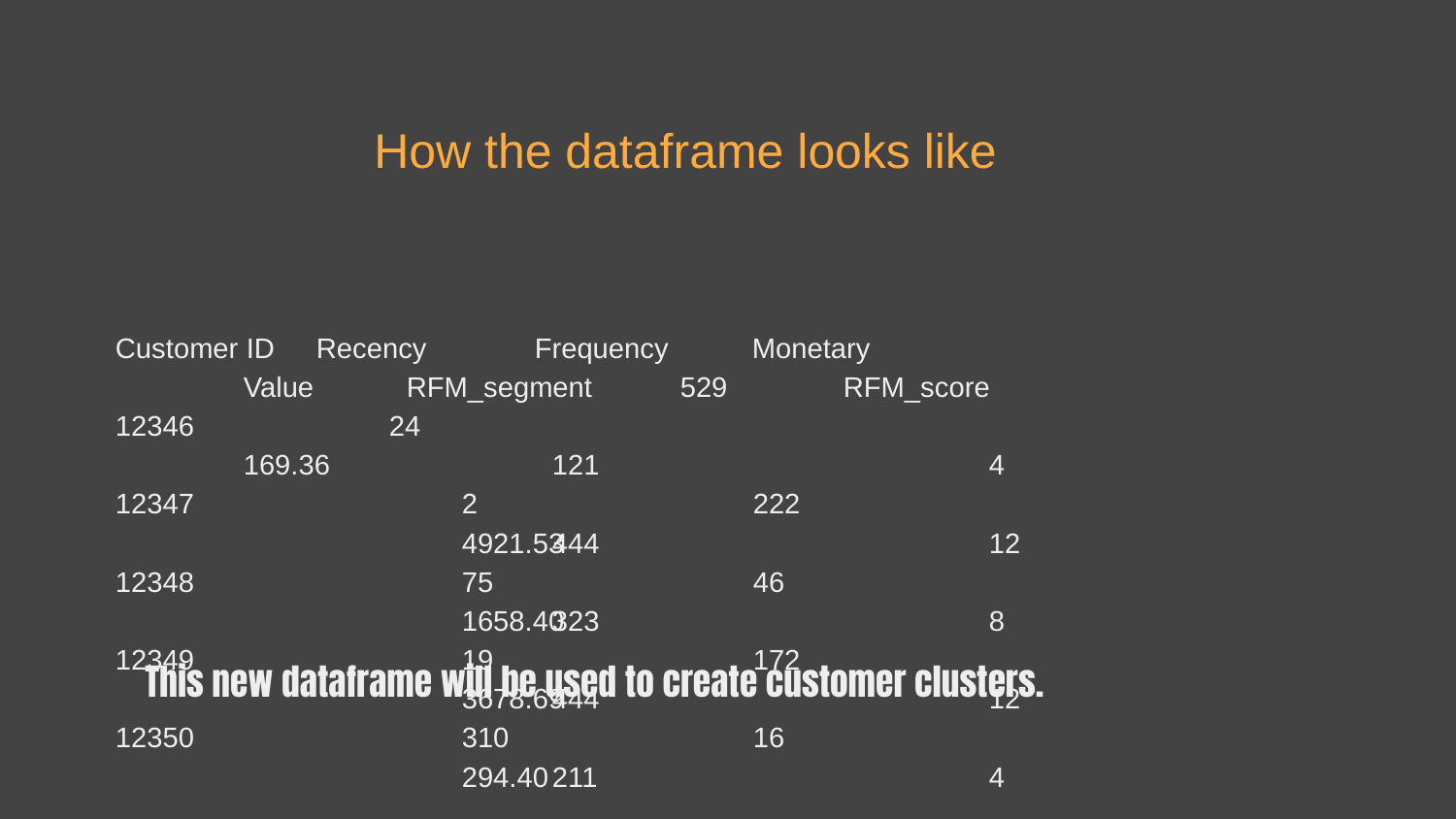

How the dataframe looks like
Customer ID									RFM_segment		RFM_score
12346											121			4
12347											444			12
12348											323			8
12349											444			12
12350											211			4

Recency	Frequency	         Monetary Value			529		24		    	169.36
		2		222		     	4921.53
		75		46			1658.40
		19		172			3678.69
		310		16			294.40

This new dataframe will be used to create customer clusters.